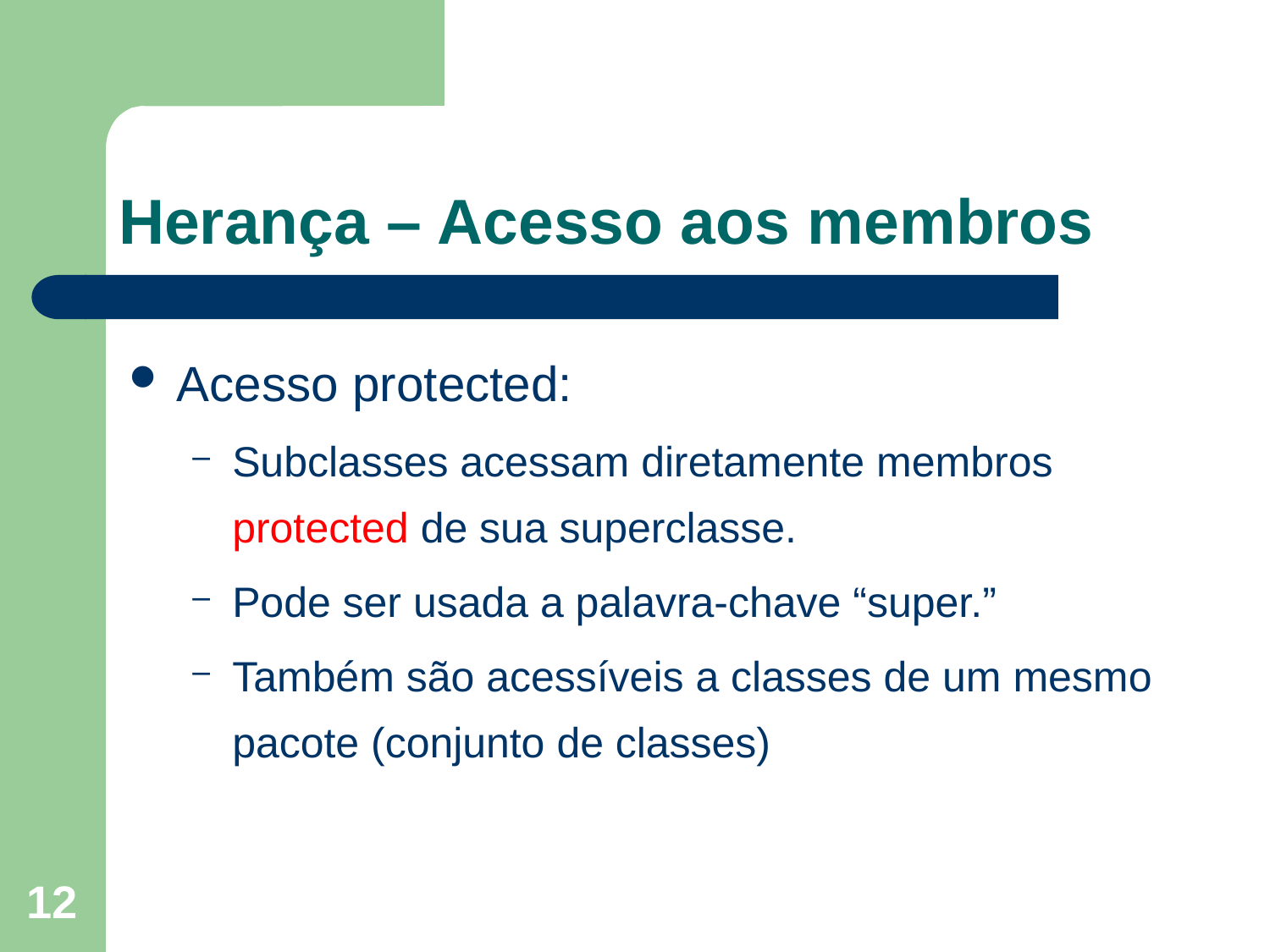

# Herança – Acesso aos membros
Acesso protected:
Subclasses acessam diretamente membros protected de sua superclasse.
Pode ser usada a palavra-chave “super.”
Também são acessíveis a classes de um mesmo pacote (conjunto de classes)
12